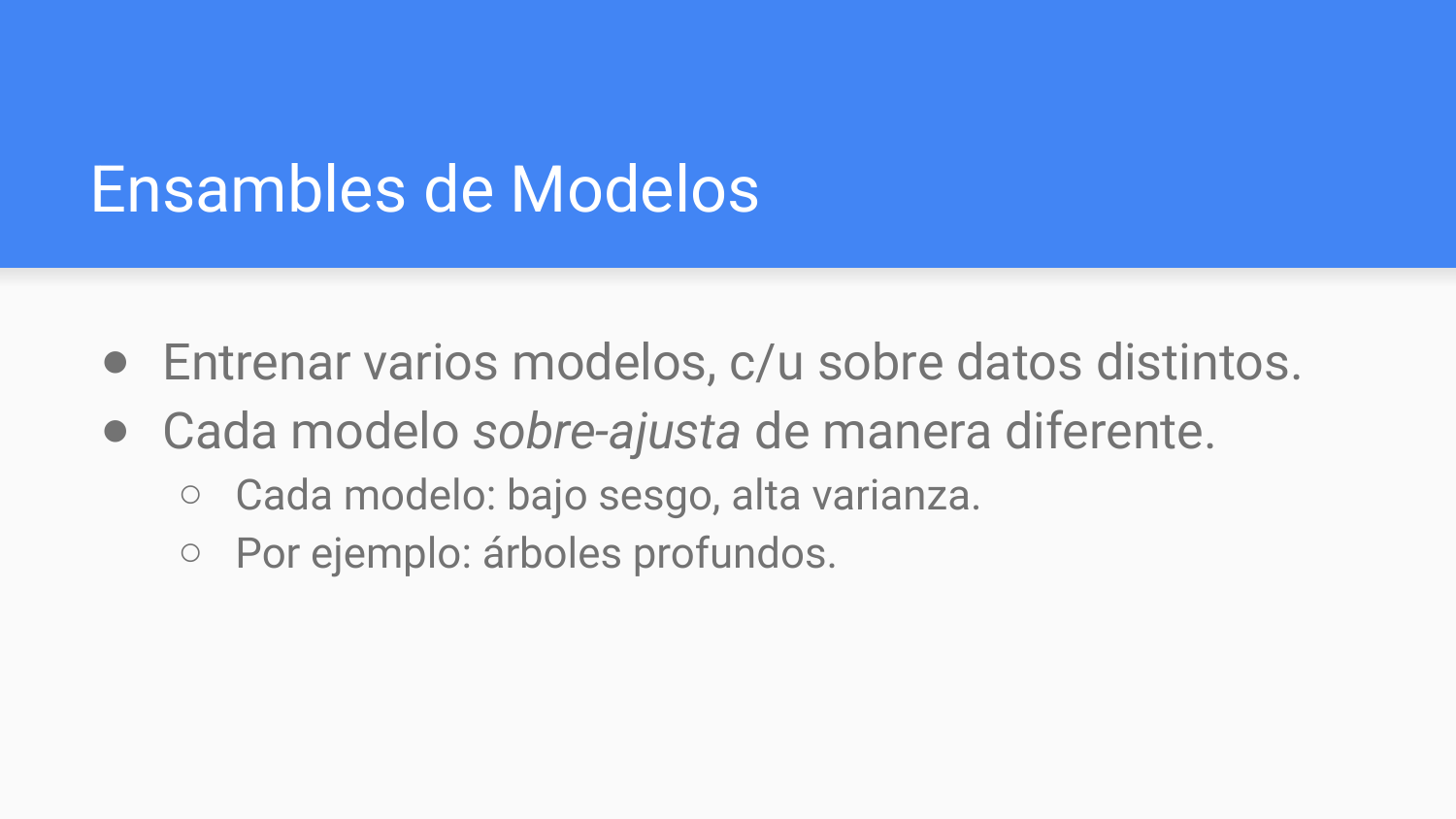

# Ensambles de Modelos
Entrenar varios modelos, c/u sobre datos distintos.
Cada modelo sobre-ajusta de manera diferente.
Cada modelo: bajo sesgo, alta varianza.
Por ejemplo: árboles profundos.